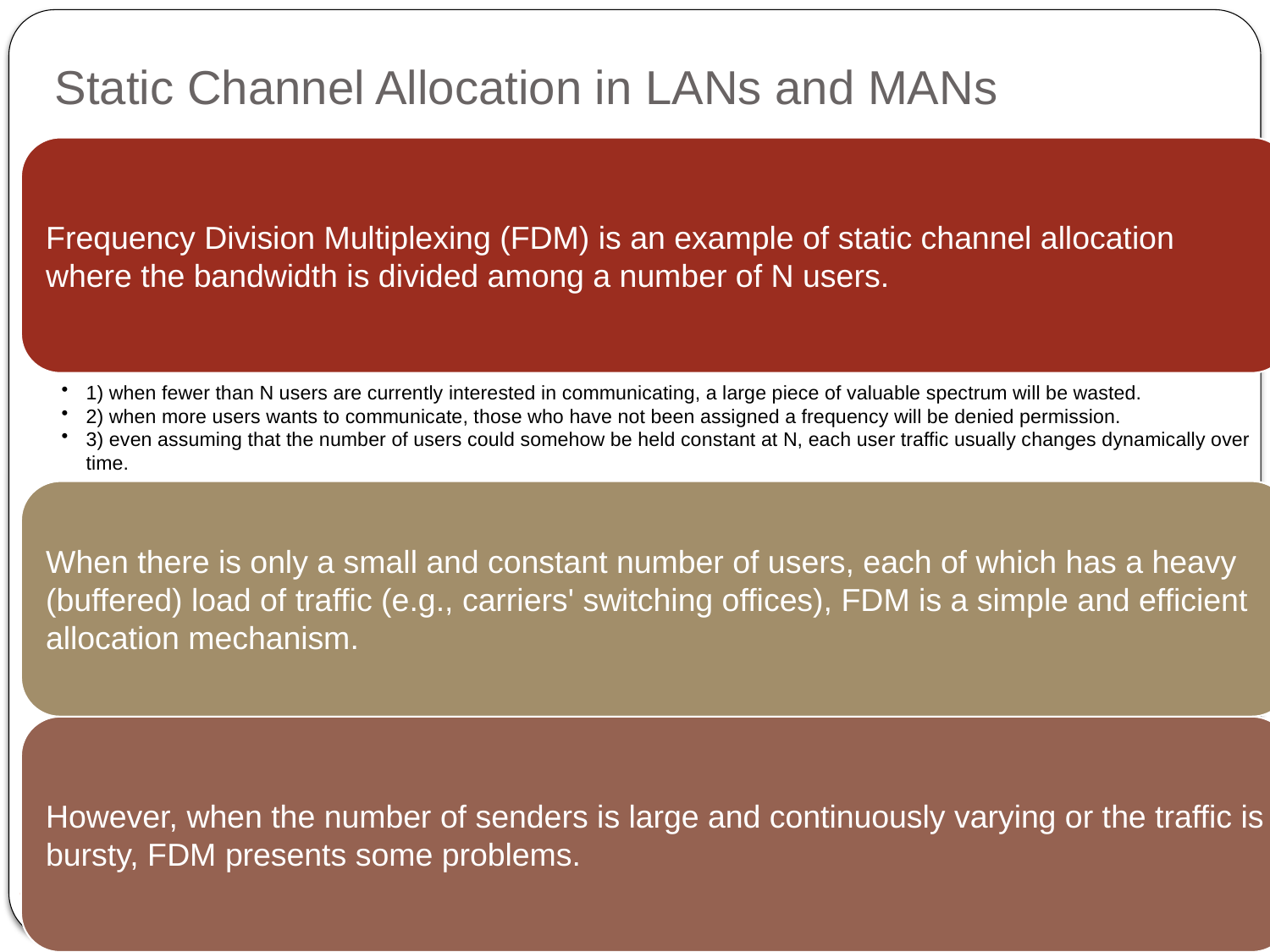

# Static Channel Allocation in LANs and MANs
Frequency Division Multiplexing (FDM) is an example of static channel allocation where the bandwidth is divided among a number of N users.
When there is only a small and constant number of users, each of which has a heavy (buffered) load of traffic (e.g., carriers' switching offices), FDM is a simple and efficient allocation mechanism.
However, when the number of senders is large and continuously varying or the traffic is bursty, FDM presents some problems.
1) when fewer than N users are currently interested in communicating, a large piece of valuable spectrum will be wasted.
2) when more users wants to communicate, those who have not been assigned a frequency will be denied permission.
3) even assuming that the number of users could somehow be held constant at N, each user traffic usually changes dynamically over time.
6